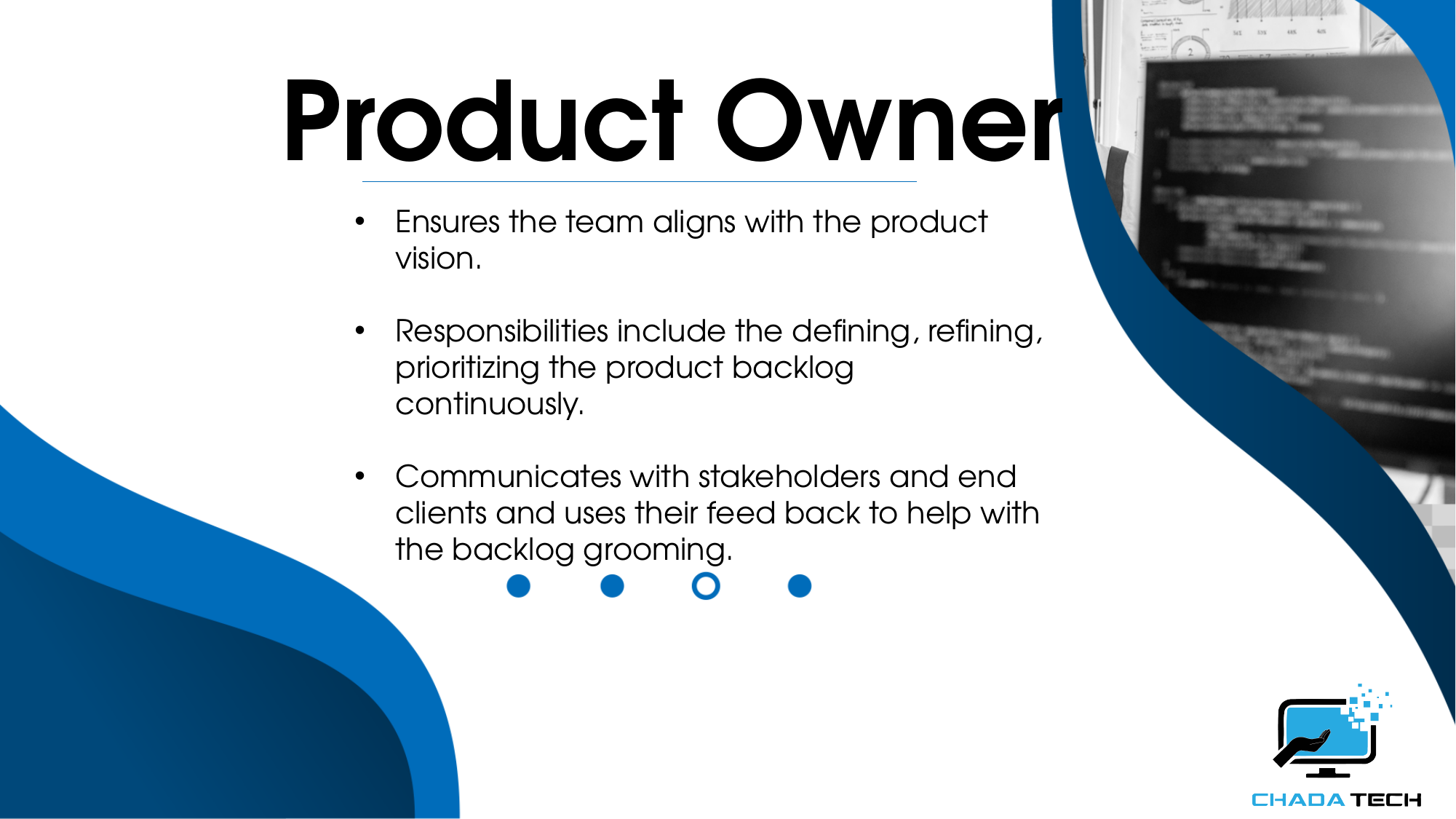

Product Owner
Ensures the team aligns with the product vision.

Responsibilities include the defining, refining, prioritizing the product backlog continuously.

Communicates with stakeholders and end clients and uses their feed back to help with the backlog grooming.